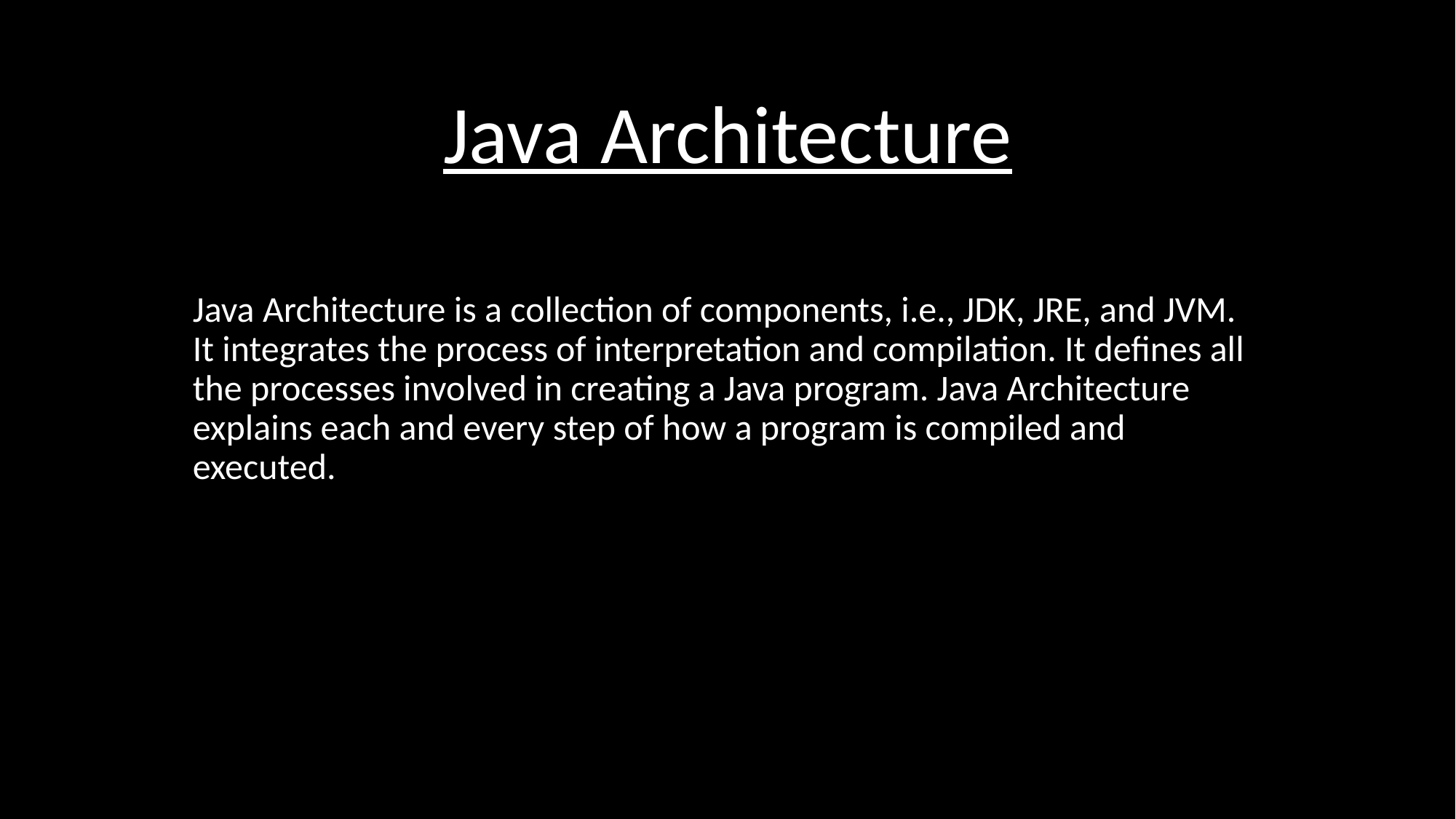

# Java Architecture
Java Architecture is a collection of components, i.e., JDK, JRE, and JVM. It integrates the process of interpretation and compilation. It defines all the processes involved in creating a Java program. Java Architecture explains each and every step of how a program is compiled and executed.